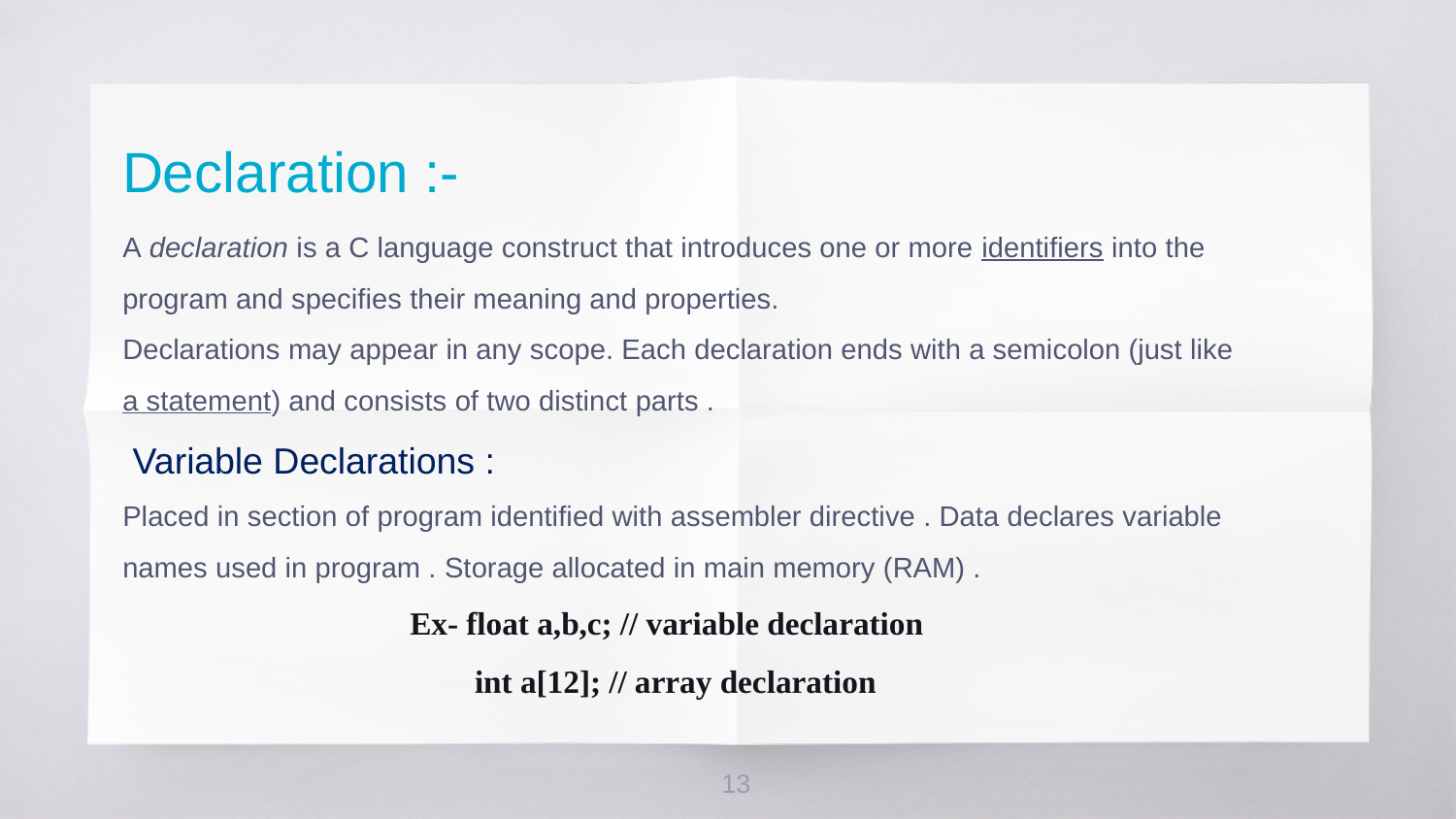

Declaration :-

# A declaration is a C language construct that introduces one or more identifiers into the program and specifies their meaning and properties. Declarations may appear in any scope. Each declaration ends with a semicolon (just like a statement) and consists of two distinct parts . Variable Declarations : Placed in section of program identified with assembler directive . Data declares variable names used in program . Storage allocated in main memory (RAM) . Ex- float a,b,c; // variable declaration int a[12]; // array declaration
13